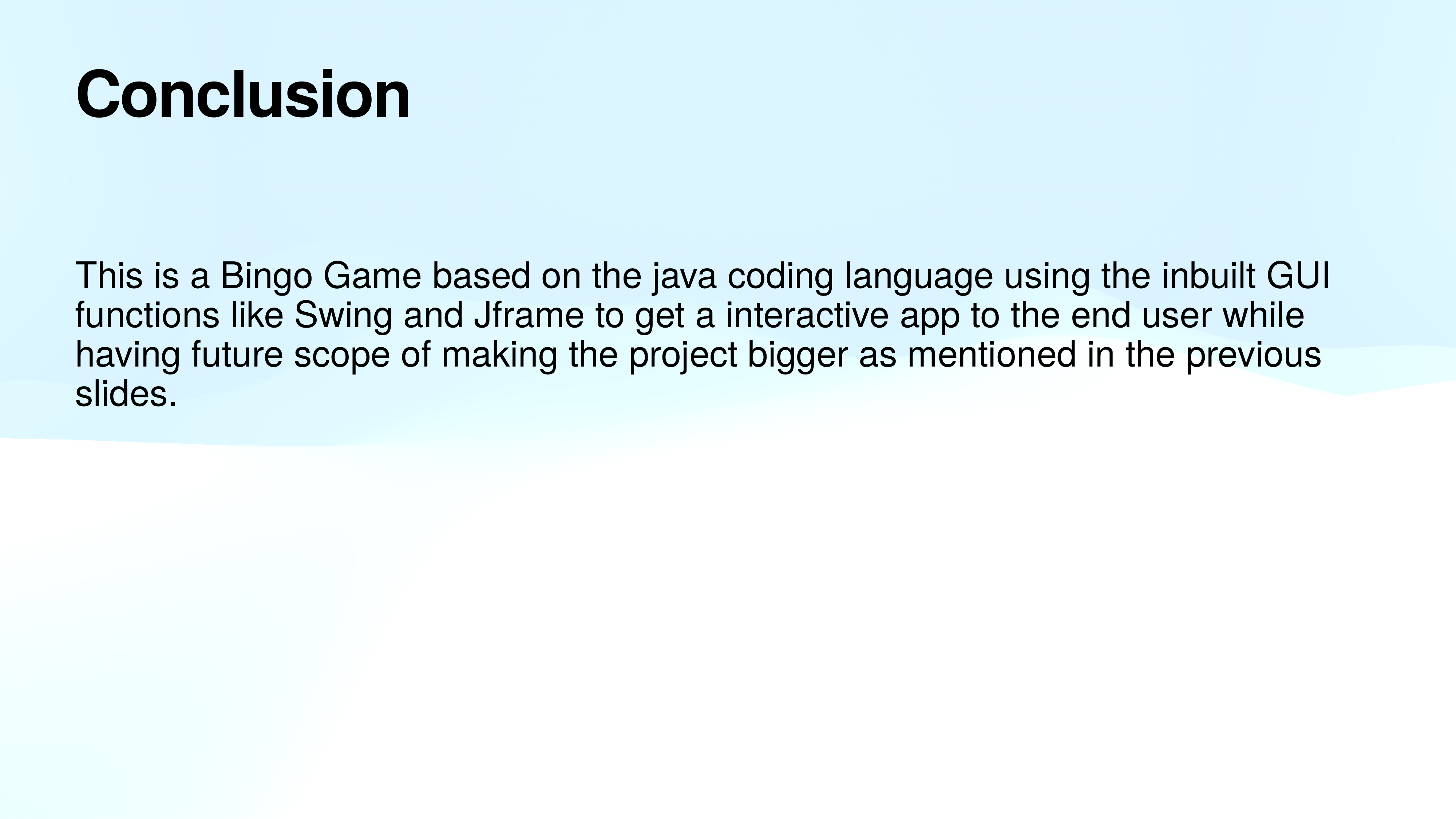

# Conclusion
This is a Bingo Game based on the java coding language using the inbuilt GUI functions like Swing and Jframe to get a interactive app to the end user while having future scope of making the project bigger as mentioned in the previous slides.